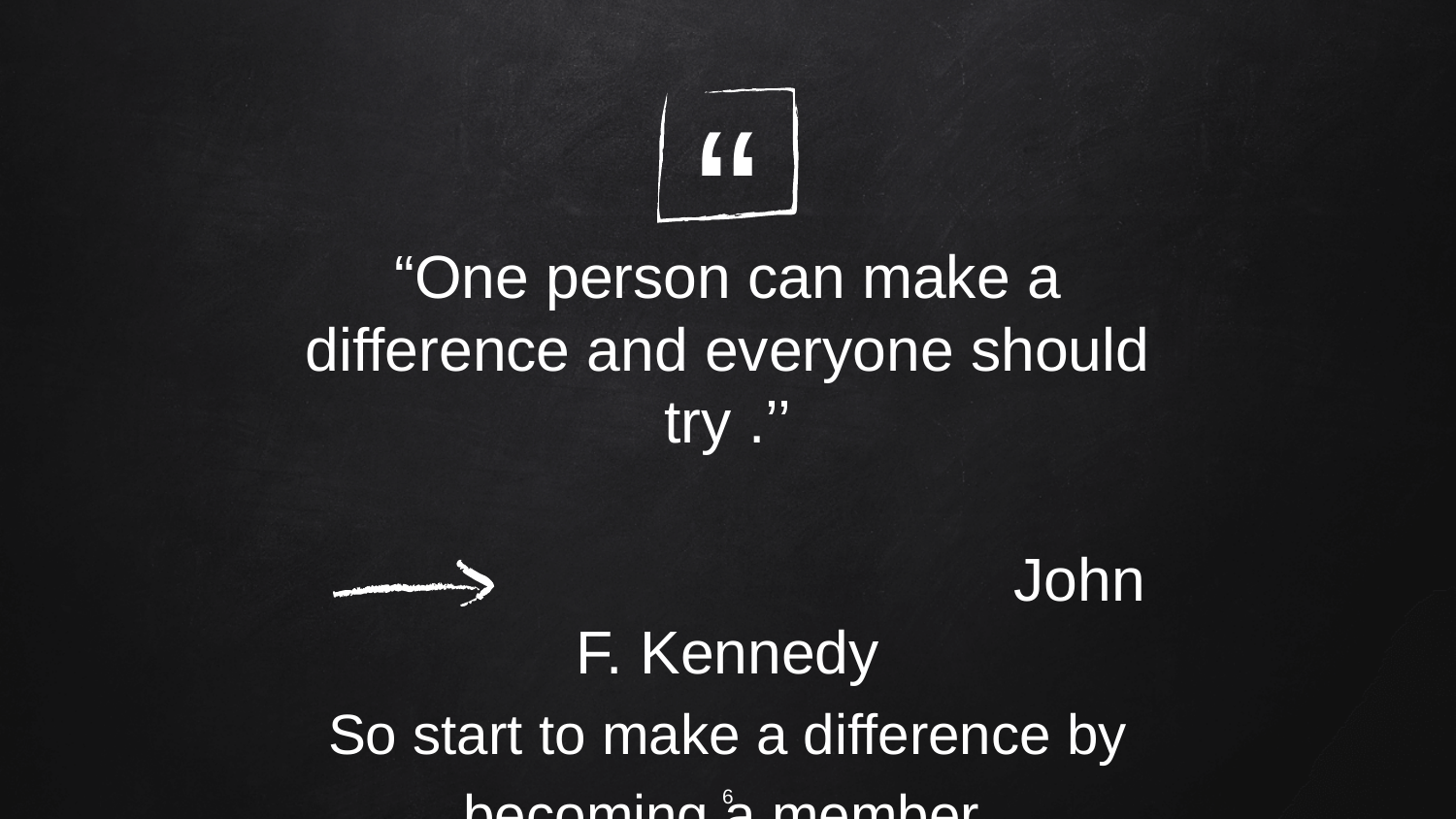

“One person can make a difference and everyone should try .’’
                                                                                               John F. Kennedy
So start to make a difference by
becoming a member.

6